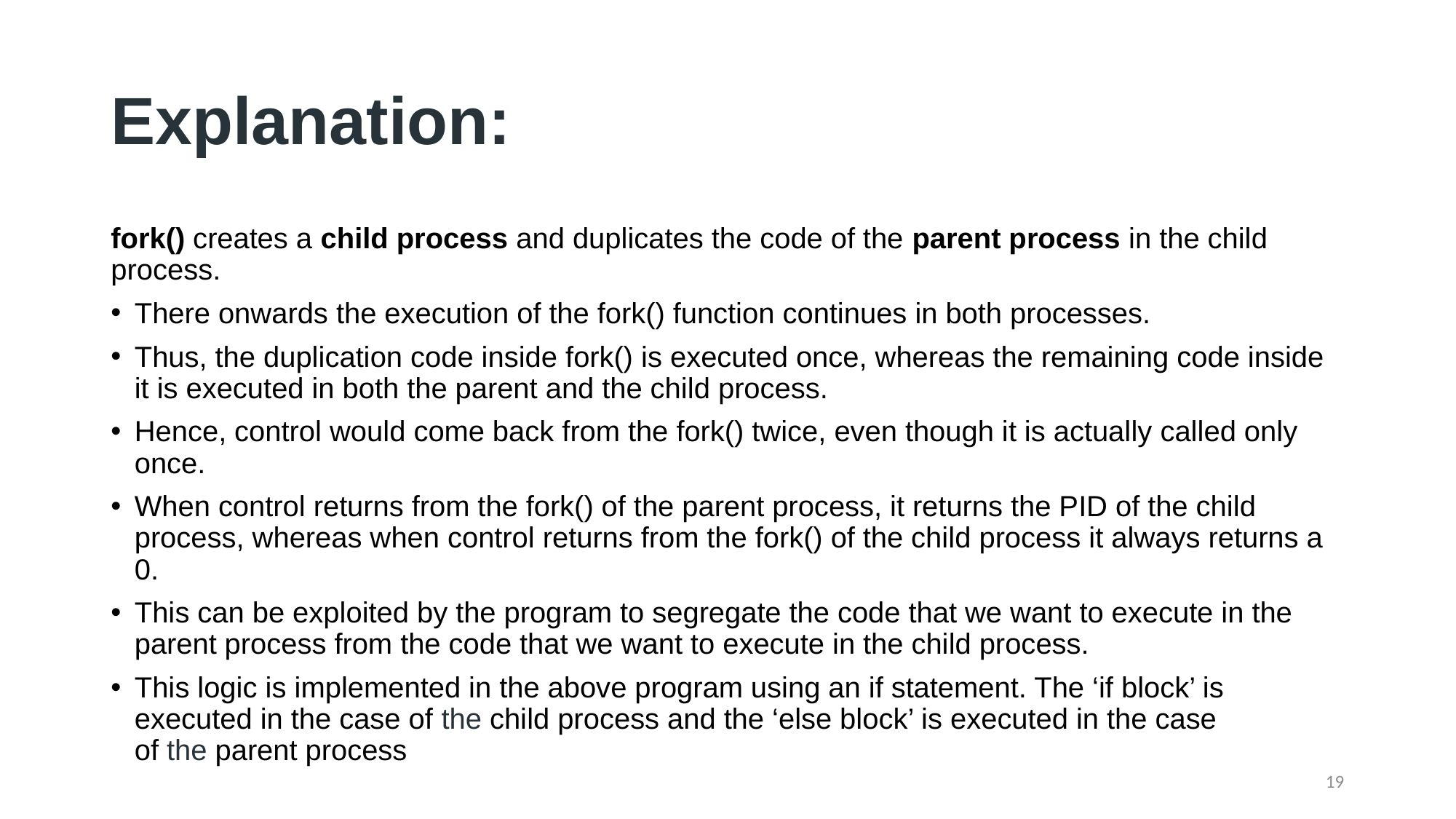

# Explanation:
fork() creates a child process and duplicates the code of the parent process in the child process.
There onwards the execution of the fork() function continues in both processes.
Thus, the duplication code inside fork() is executed once, whereas the remaining code inside it is executed in both the parent and the child process.
Hence, control would come back from the fork() twice, even though it is actually called only once.
When control returns from the fork() of the parent process, it returns the PID of the child process, whereas when control returns from the fork() of the child process it always returns a 0.
This can be exploited by the program to segregate the code that we want to execute in the parent process from the code that we want to execute in the child process.
This logic is implemented in the above program using an if statement. The ‘if block’ is executed in the case of the child process and the ‘else block’ is executed in the case of the parent process
19